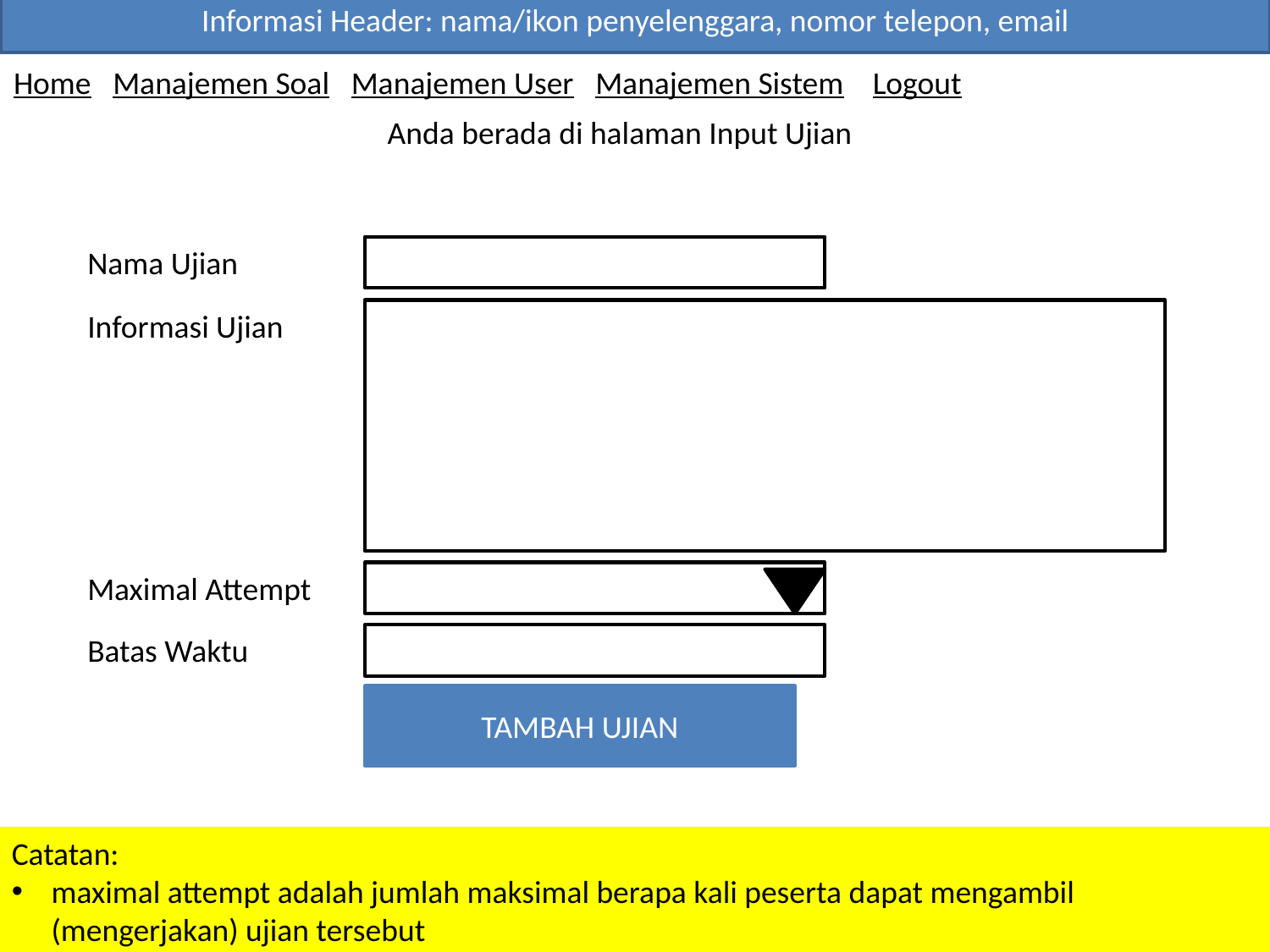

Informasi Header: nama/ikon penyelenggara, nomor telepon, email
Home   Manajemen Soal   Manajemen User   Manajemen Sistem    Logout
Anda berada di halaman Input Ujian
Nama Ujian

Informasi Ujian

Maximal Attempt

Batas Waktu

TAMBAH UJIAN
Catatan:
maximal attempt adalah jumlah maksimal berapa kali peserta dapat mengambil (mengerjakan) ujian tersebut